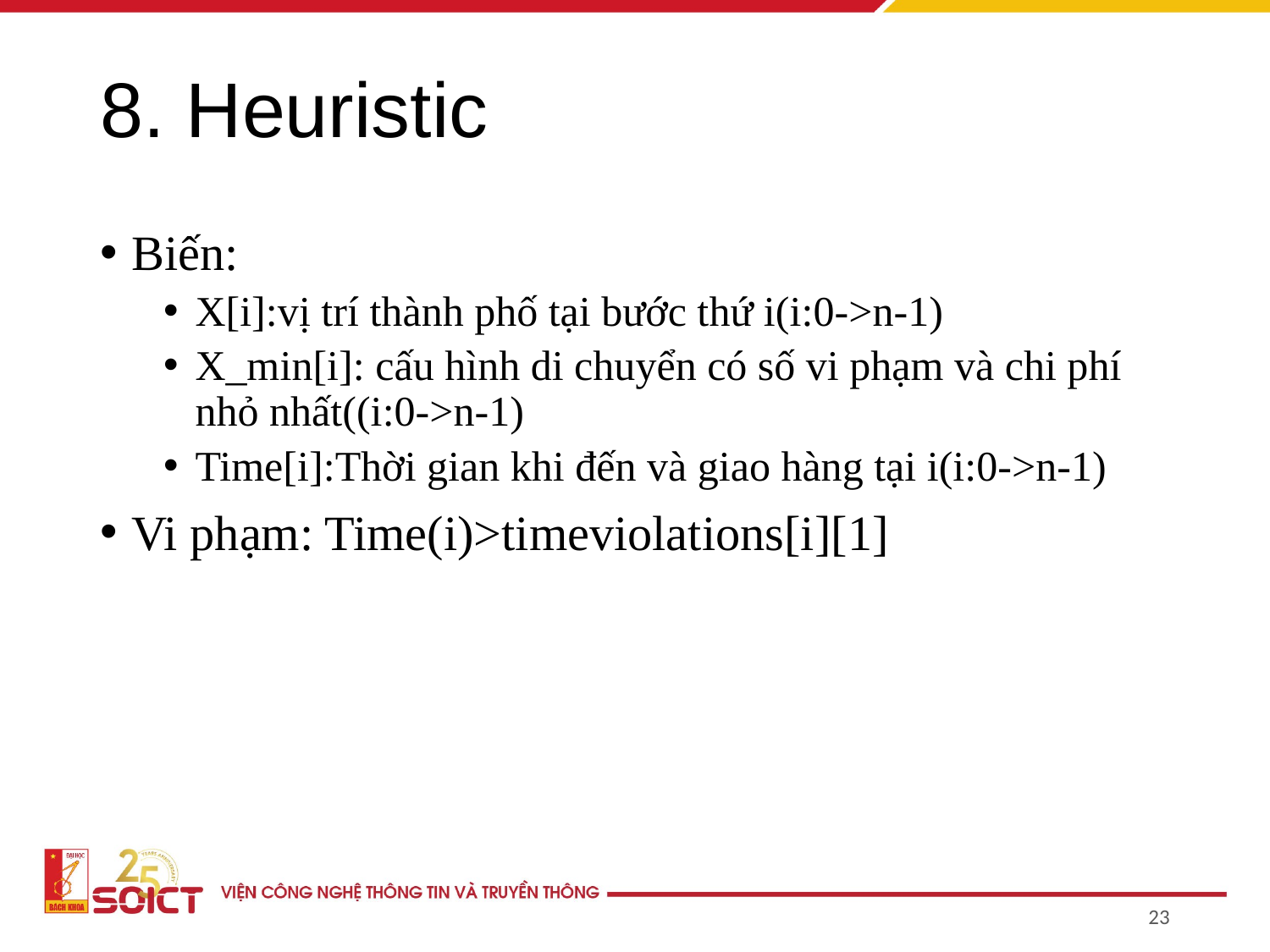

# 8. Heuristic
Biến:
X[i]:vị trí thành phố tại bước thứ i(i:0->n-1)
X_min[i]: cấu hình di chuyển có số vi phạm và chi phí nhỏ nhất((i:0->n-1)
Time[i]:Thời gian khi đến và giao hàng tại i(i:0->n-1)
Vi phạm: Time(i)>timeviolations[i][1]

23